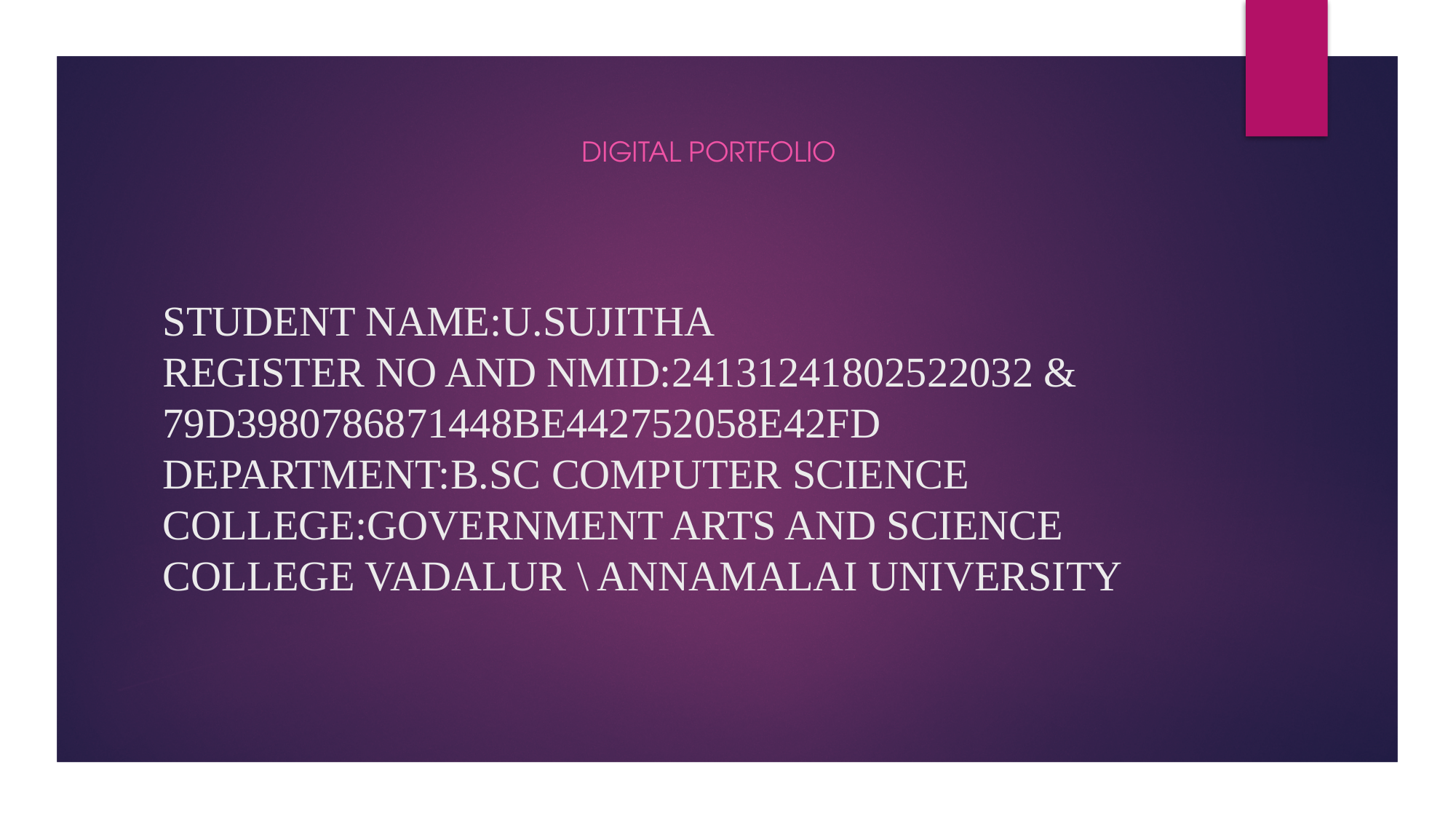

Digital portfolio
# STUDENT NAME:U.SUJITHA REGISTER NO AND NMID:24131241802522032 & 79D3980786871448BE442752058E42FD DEPARTMENT:B.SC COMPUTER SCIENCE COLLEGE:GOVERNMENT ARTS AND SCIENCE COLLEGE VADALUR \ ANNAMALAI UNIVERSITY